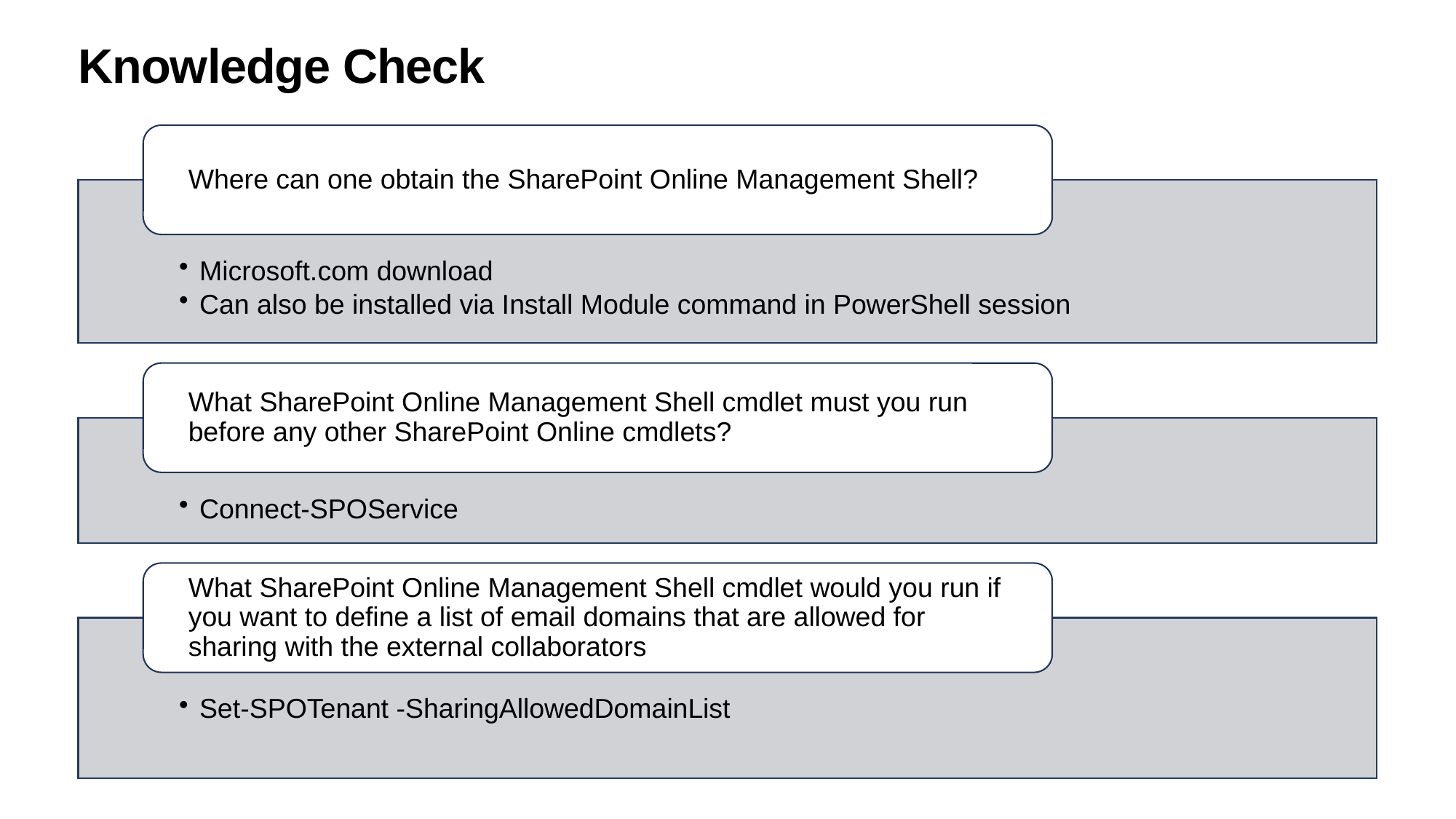

# Knowledge Check
Microsoft.com download
Can also be installed via Install Module command in PowerShell session
Where can one obtain the SharePoint Online Management Shell?
Connect-SPOService
What SharePoint Online Management Shell cmdlet must you run before any other SharePoint Online cmdlets?
Set-SPOTenant -SharingAllowedDomainList
What SharePoint Online Management Shell cmdlet would you run if you want to define a list of email domains that are allowed for sharing with the external collaborators